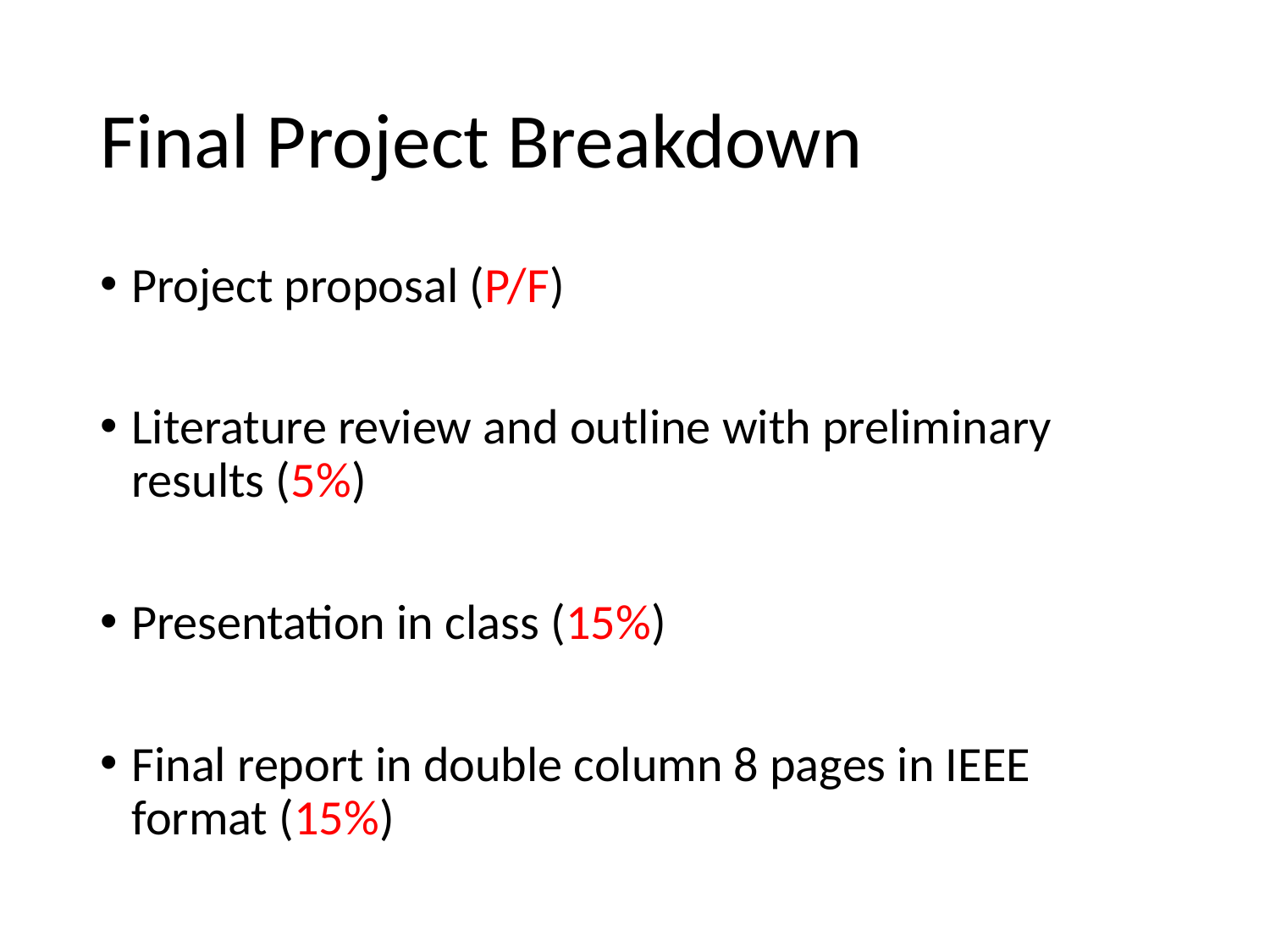

# Final Project Breakdown
Project proposal (P/F)

Literature review and outline with preliminary results (5%)

Presentation in class (15%)

Final report in double column 8 pages in IEEE format (15%)